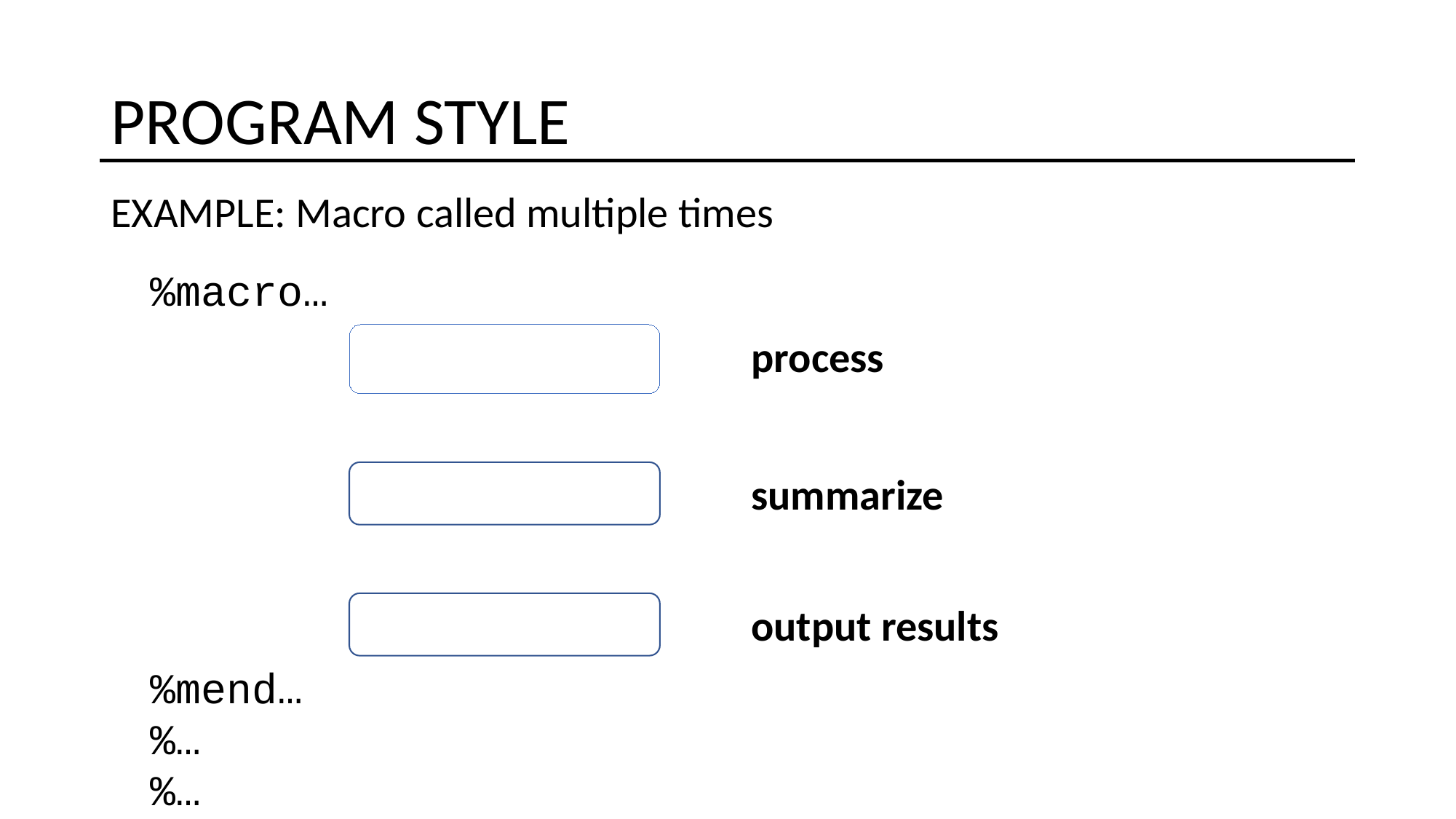

# PROGRAM STYLE
EXAMPLE: Macro called multiple times
%macro…

process

summarize

output results
%mend…
%…
%…